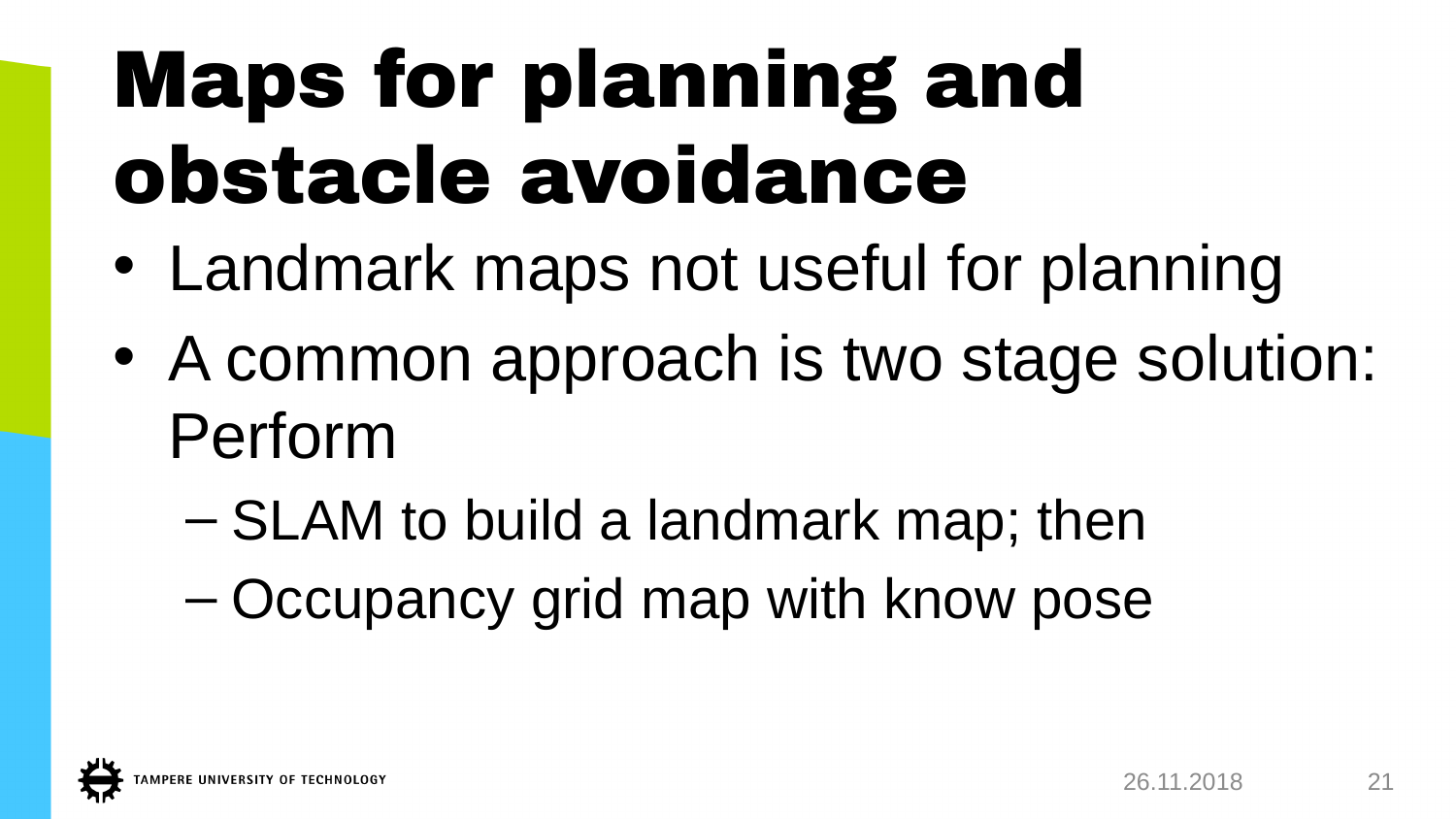

# Maps for planning and obstacle avoidance
Landmark maps not useful for planning
A common approach is two stage solution: Perform
SLAM to build a landmark map; then
Occupancy grid map with know pose

26.11.2018
21